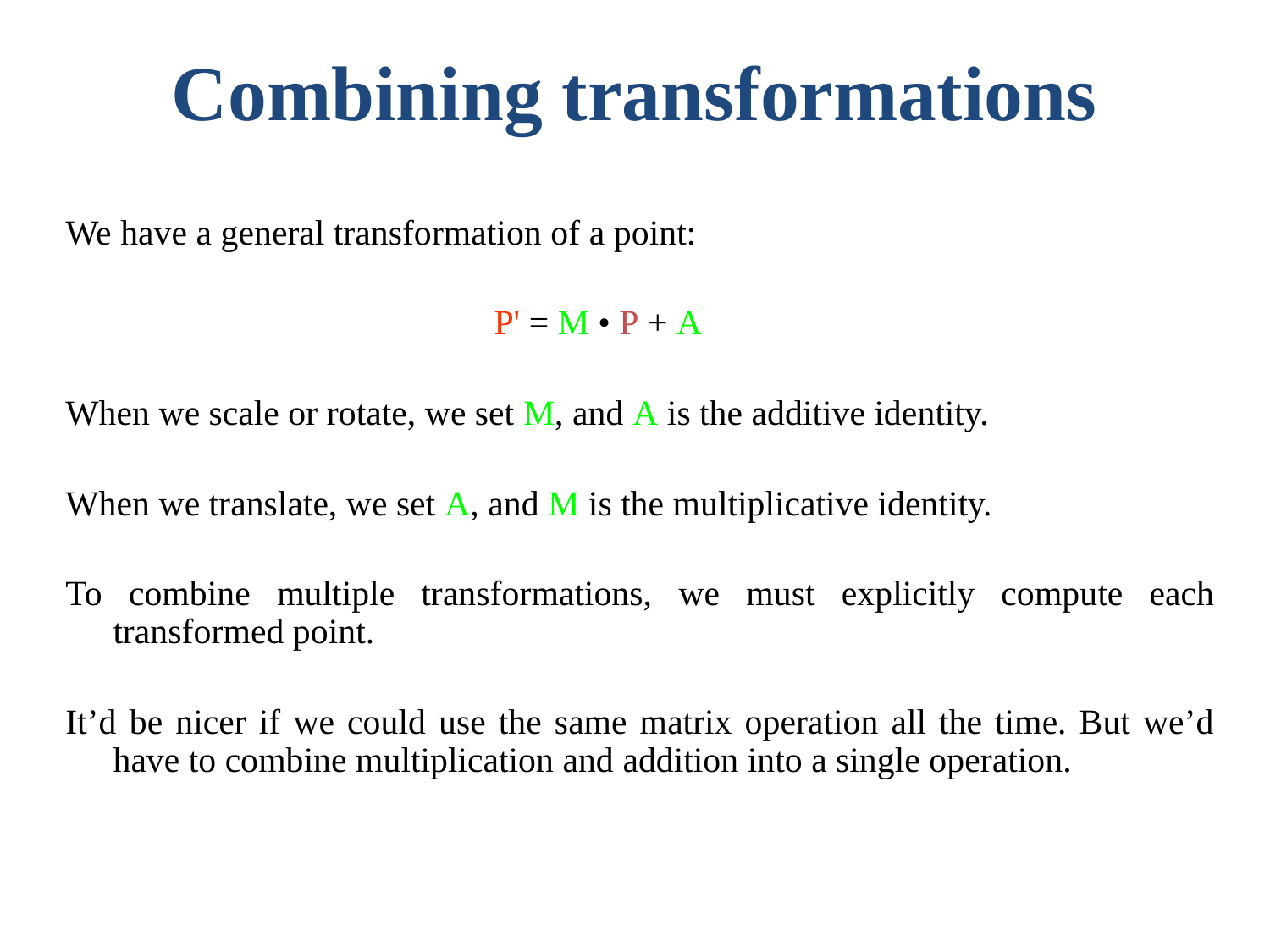

Combining transformations

We have a general transformation of a point:

				P' = M • P + A

When we scale or rotate, we set M, and A is the additive identity.

When we translate, we set A, and M is the multiplicative identity.

To combine multiple transformations, we must explicitly compute each transformed point.

It’d be nicer if we could use the same matrix operation all the time. But we’d have to combine multiplication and addition into a single operation.